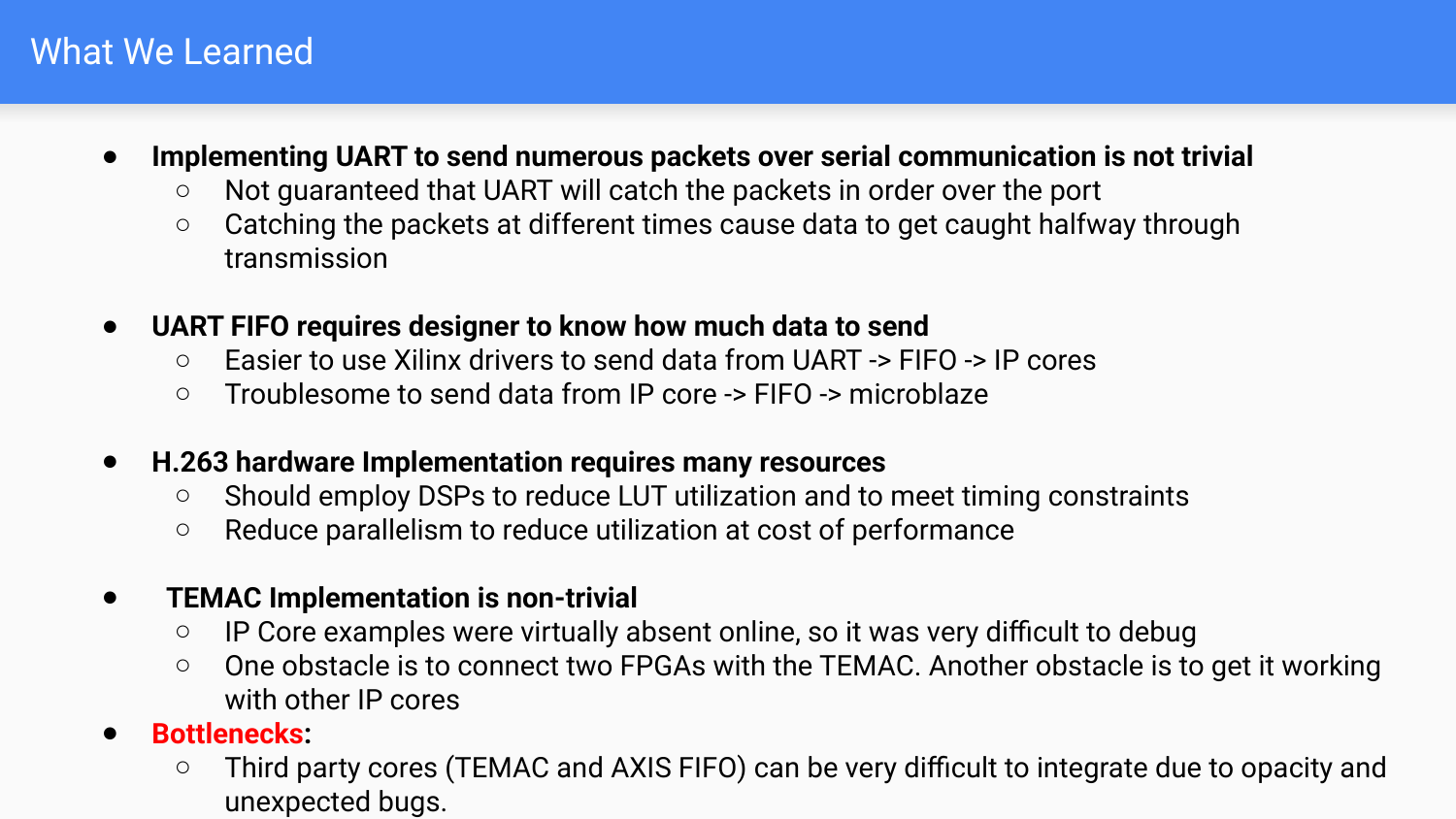

What We Learned
Implementing UART to send numerous packets over serial communication is not trivial
Not guaranteed that UART will catch the packets in order over the port
Catching the packets at different times cause data to get caught halfway through transmission

UART FIFO requires designer to know how much data to send
Easier to use Xilinx drivers to send data from UART -> FIFO -> IP cores
Troublesome to send data from IP core -> FIFO -> microblaze

H.263 hardware Implementation requires many resources
Should employ DSPs to reduce LUT utilization and to meet timing constraints
Reduce parallelism to reduce utilization at cost of performance

  TEMAC Implementation is non-trivial
IP Core examples were virtually absent online, so it was very difficult to debug
One obstacle is to connect two FPGAs with the TEMAC. Another obstacle is to get it working with other IP cores
Bottlenecks:
Third party cores (TEMAC and AXIS FIFO) can be very difficult to integrate due to opacity and unexpected bugs.